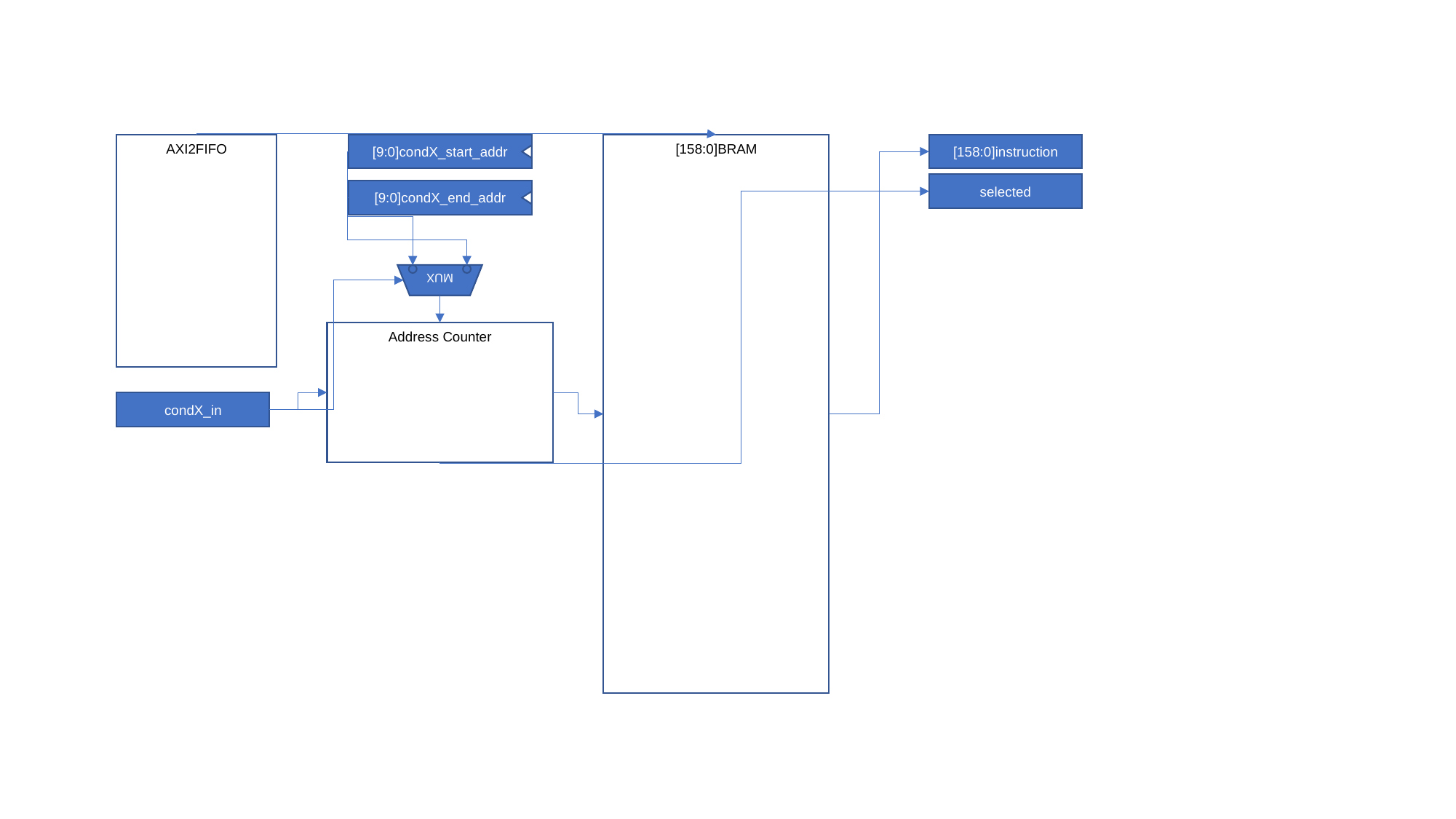

AXI2FIFO
[9:0]condX_start_addr

[158:0]BRAM
[158:0]instruction
selected
[9:0]condX_end_addr

MUX

Address Counter
condX_in